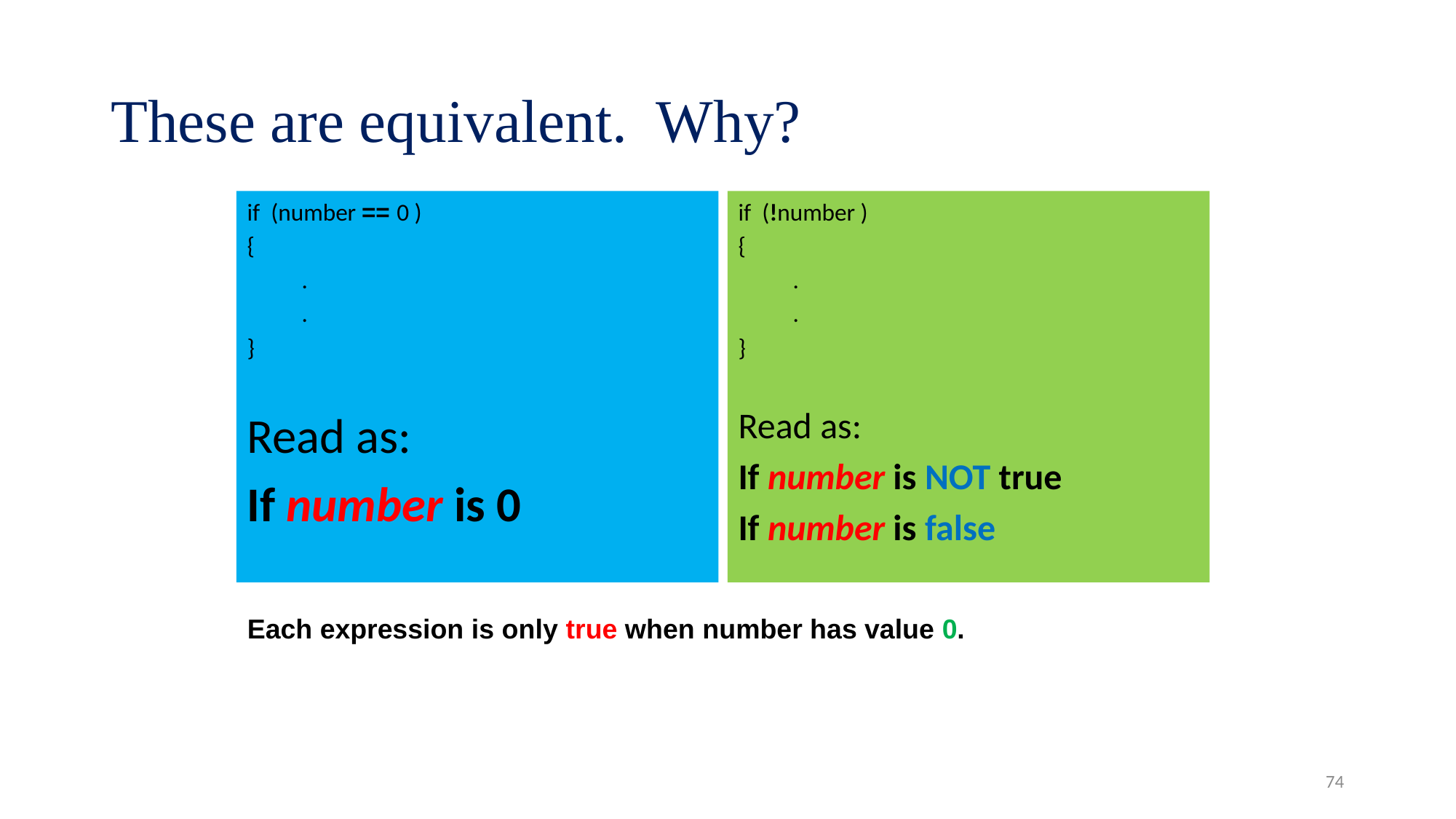

# These are equivalent.  Why?
if  (number == 0 )
{
.
.
}

Read as:
If number is 0
if  (!number )
{
.
.
}

Read as:
If number is NOT true
If number is false

Each expression is only true when number has value 0.

74